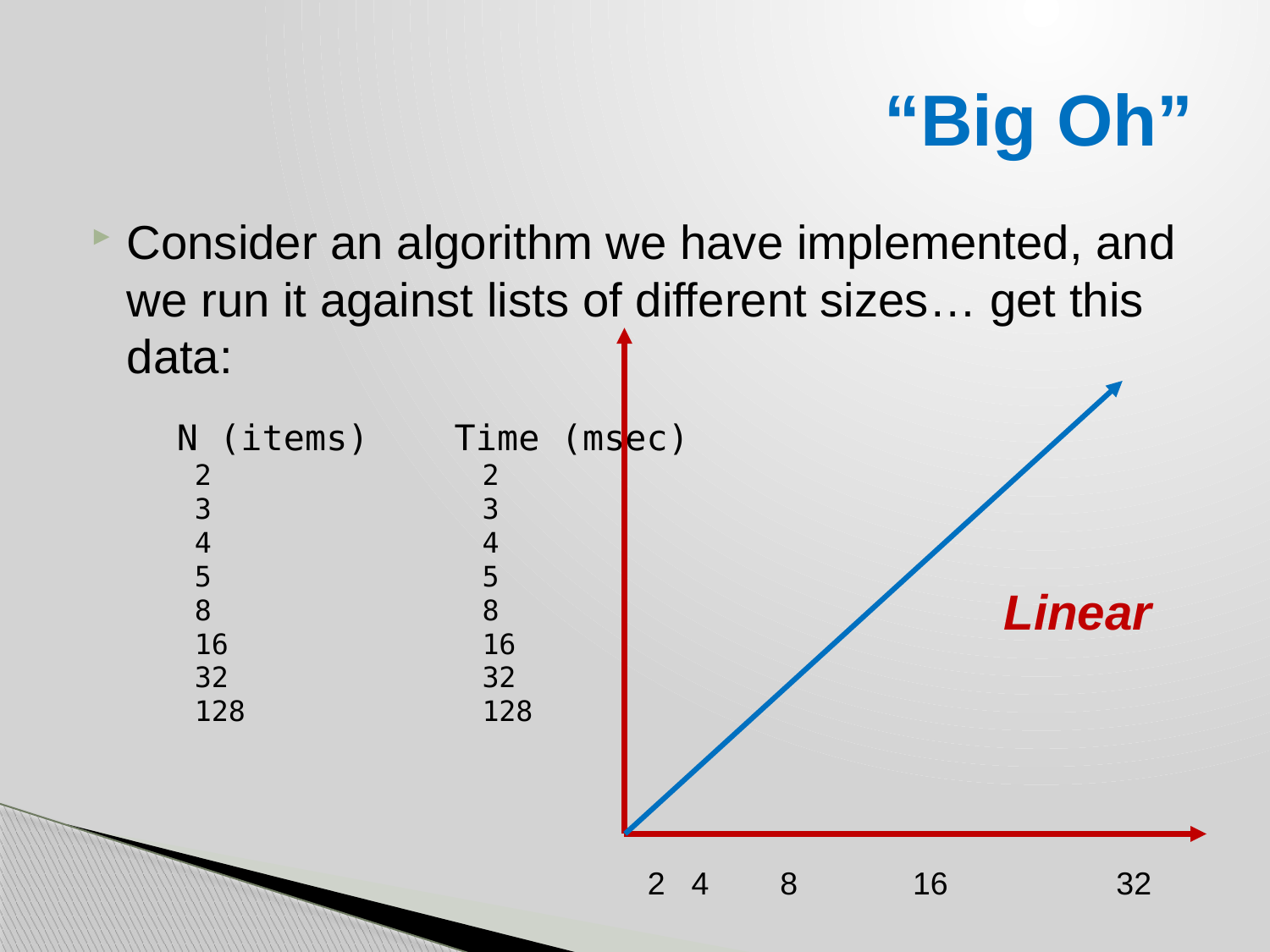

# “Big Oh”
Consider an algorithm we have implemented, and we run it against lists of different sizes… get this data:
    N (items)    Time (msec)
    2                2
    3                3
    4                4
    5                5
    8                8
    16               16
    32               32
    128              128

Linear
2   4        8             16                   32